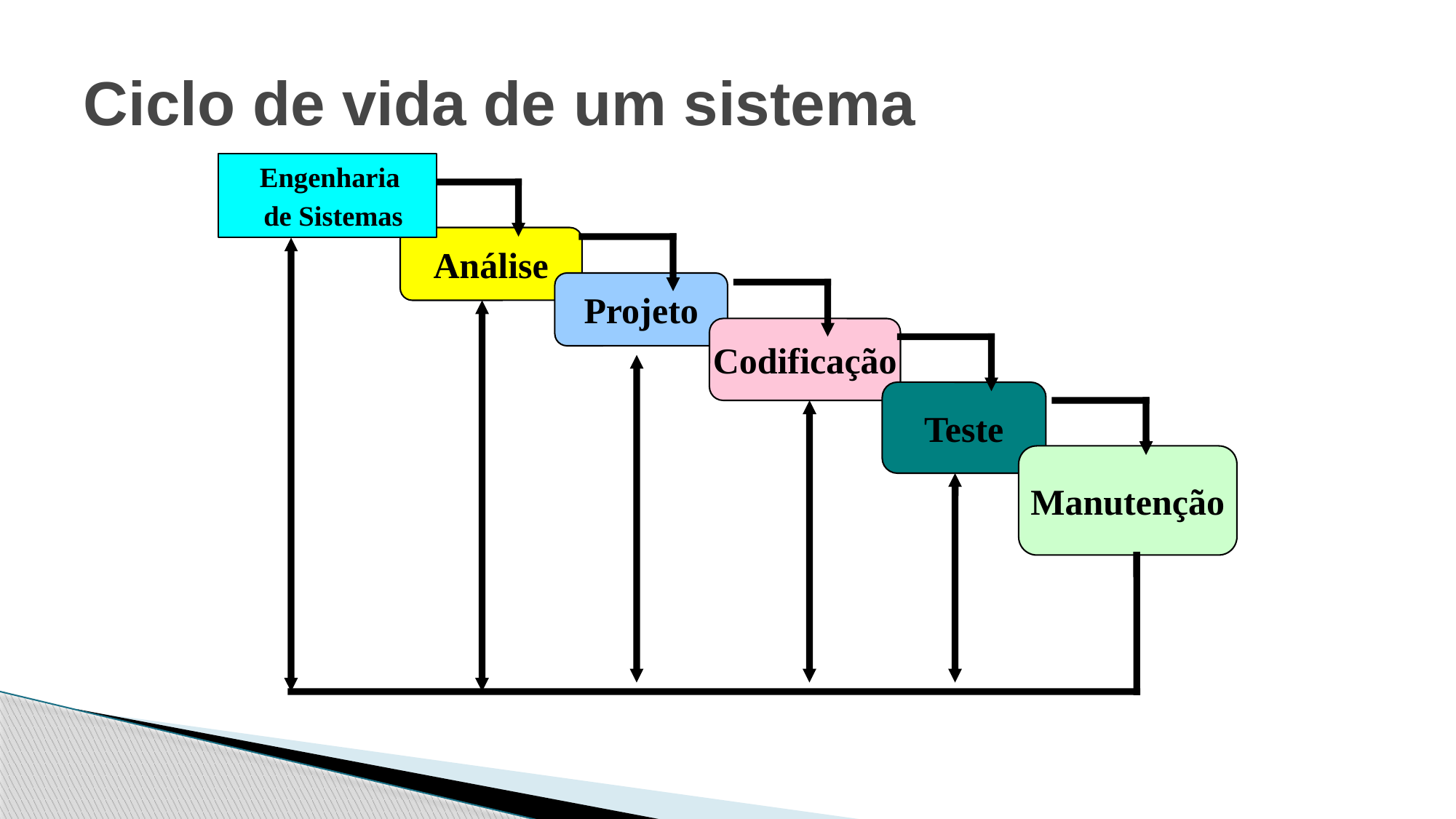

# Ciclo de vida de um sistema
Engenharia
de Sistemas

Análise

Projeto

Codificação

Teste

Manutenção